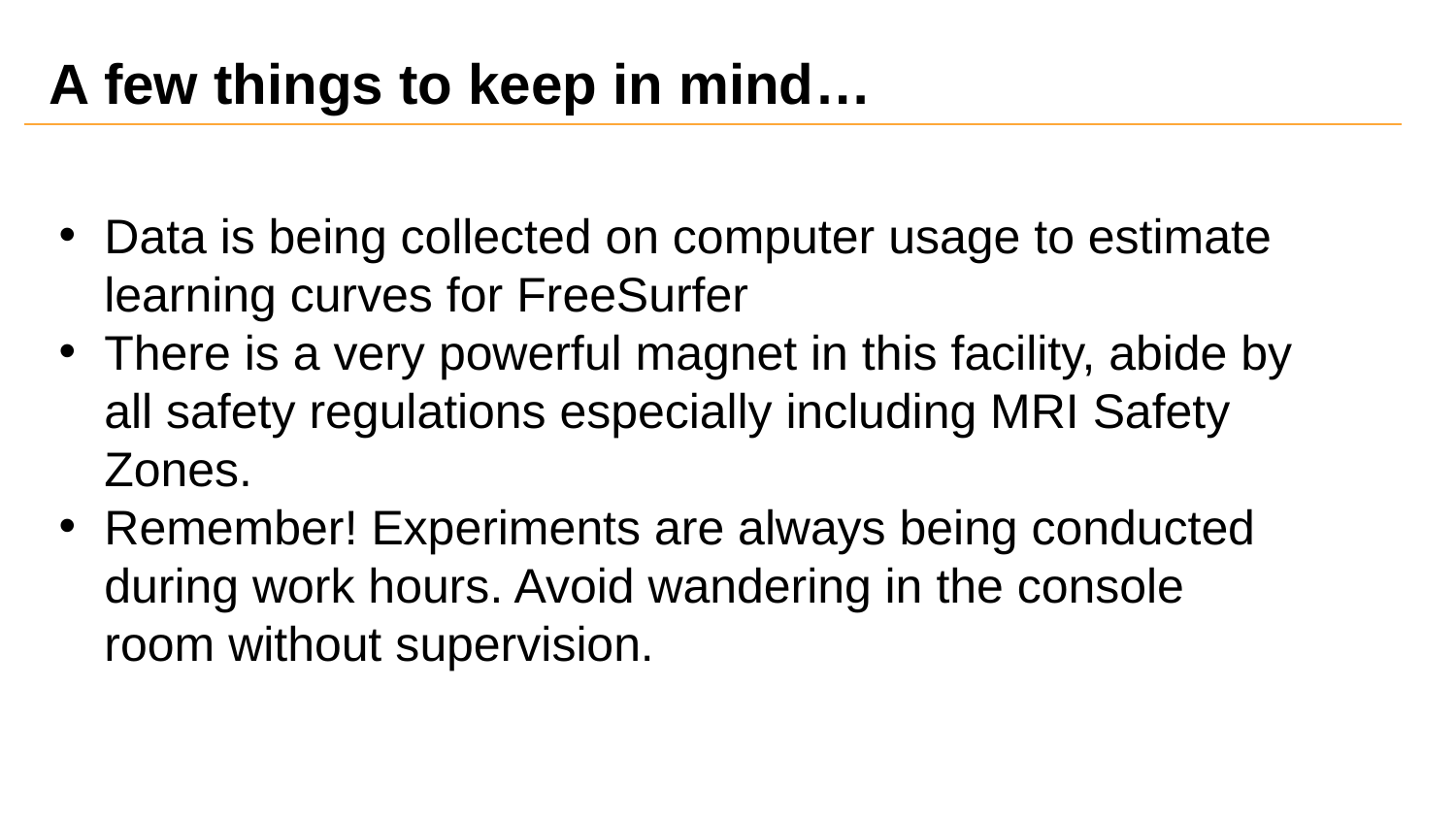

# A few things to keep in mind…

Data is being collected on computer usage to estimate learning curves for FreeSurfer
There is a very powerful magnet in this facility, abide by all safety regulations especially including MRI Safety Zones.
Remember! Experiments are always being conducted during work hours. Avoid wandering in the console room without supervision.